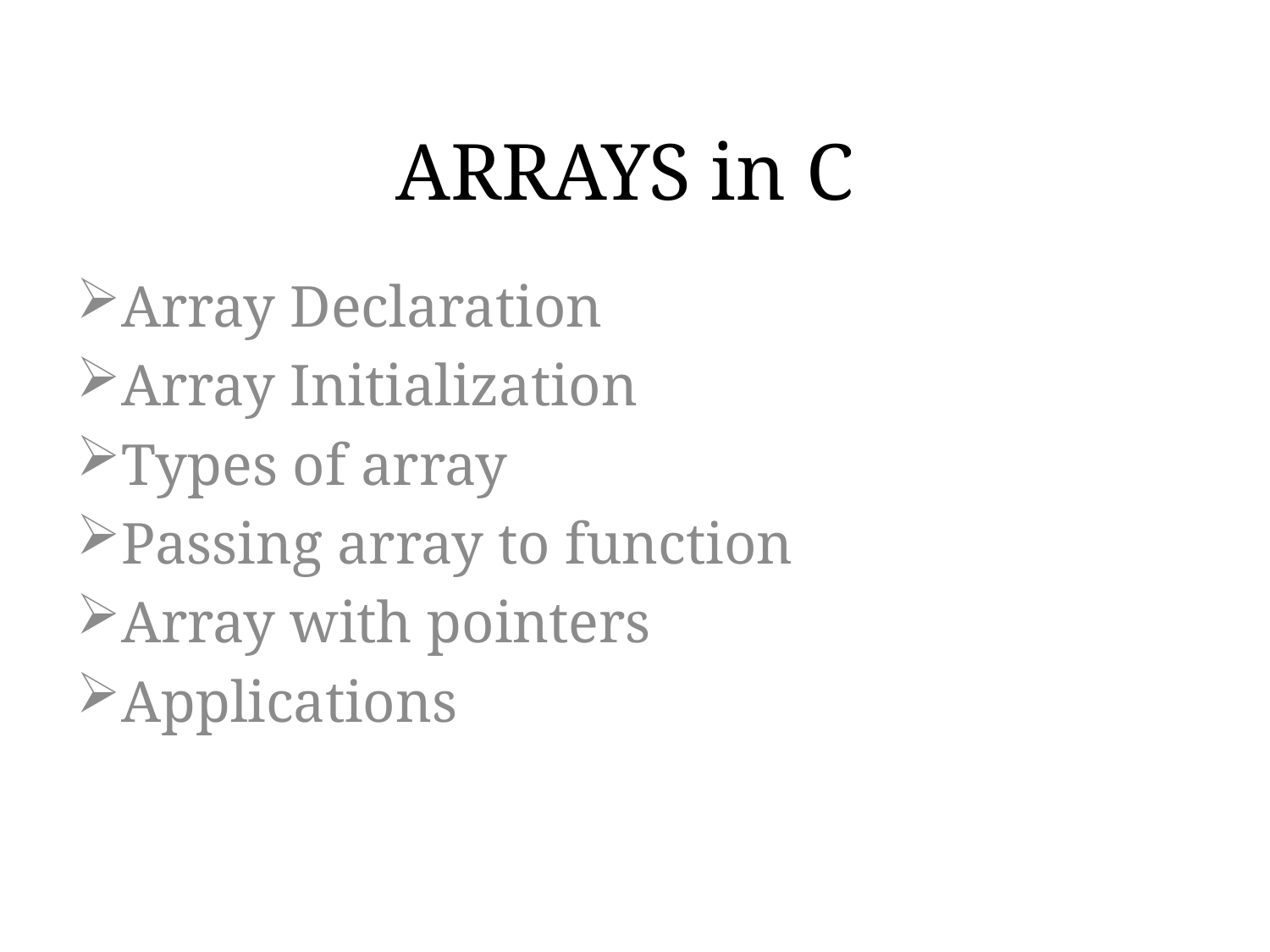

# ARRAYS in C
Array Declaration
Array Initialization
Types of array
Passing array to function
Array with pointers
Applications